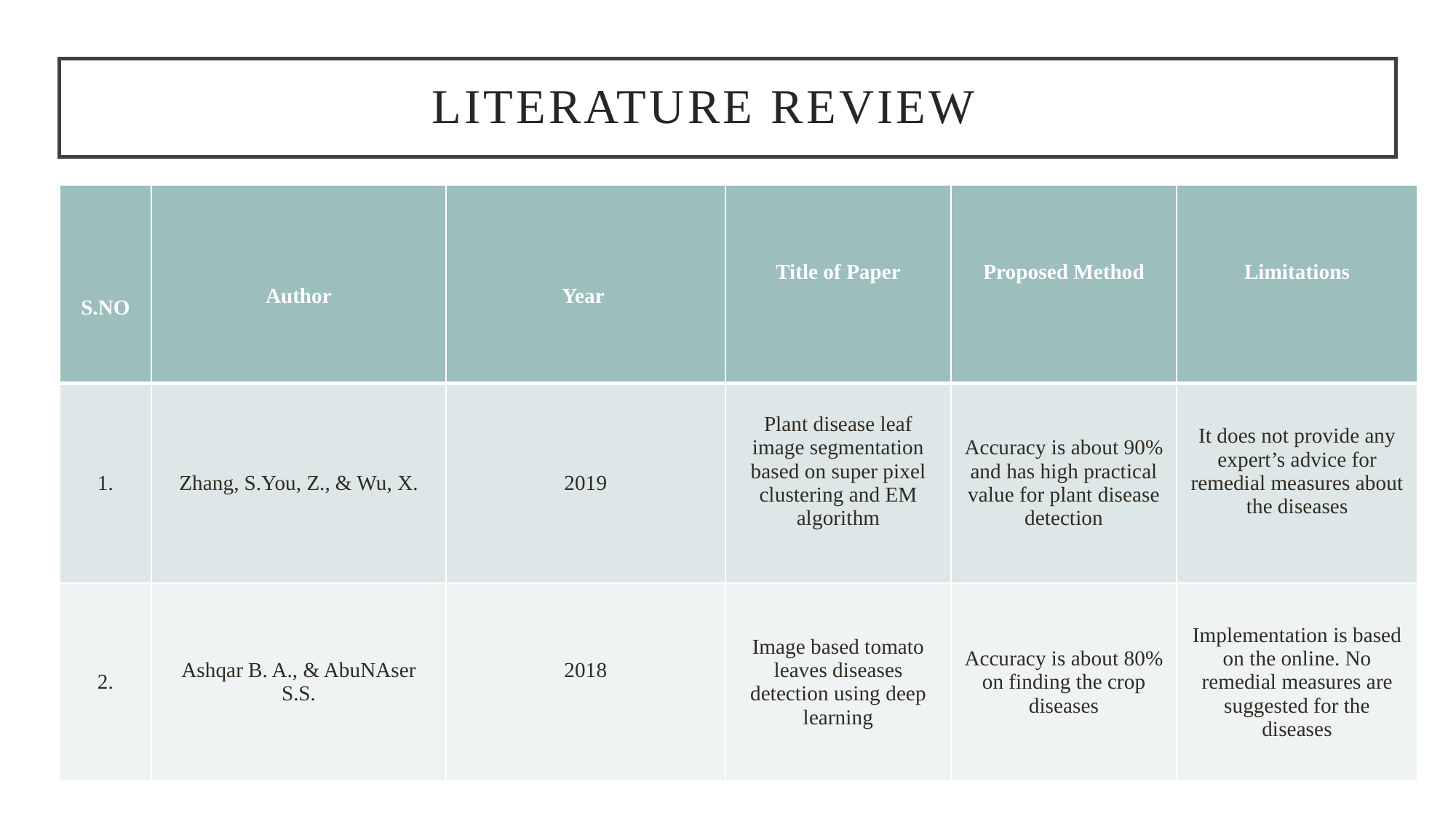

Literature review
| S.NO | Author | Year | Title of Paper | Proposed Method | Limitations |
| --- | --- | --- | --- | --- | --- |
| 1. | Zhang, S.You, Z., & Wu, X. | 2019 | Plant disease leaf image segmentation based on super pixel clustering and EM algorithm | Accuracy is about 90% and has high practical value for plant disease detection | It does not provide any expert’s advice for remedial measures about the diseases |
| 2. | Ashqar B. A., & AbuNAser S.S. | 2018 | Image based tomato leaves diseases detection using deep learning | Accuracy is about 80% on finding the crop diseases | Implementation is based on the online. No remedial measures are suggested for the diseases |